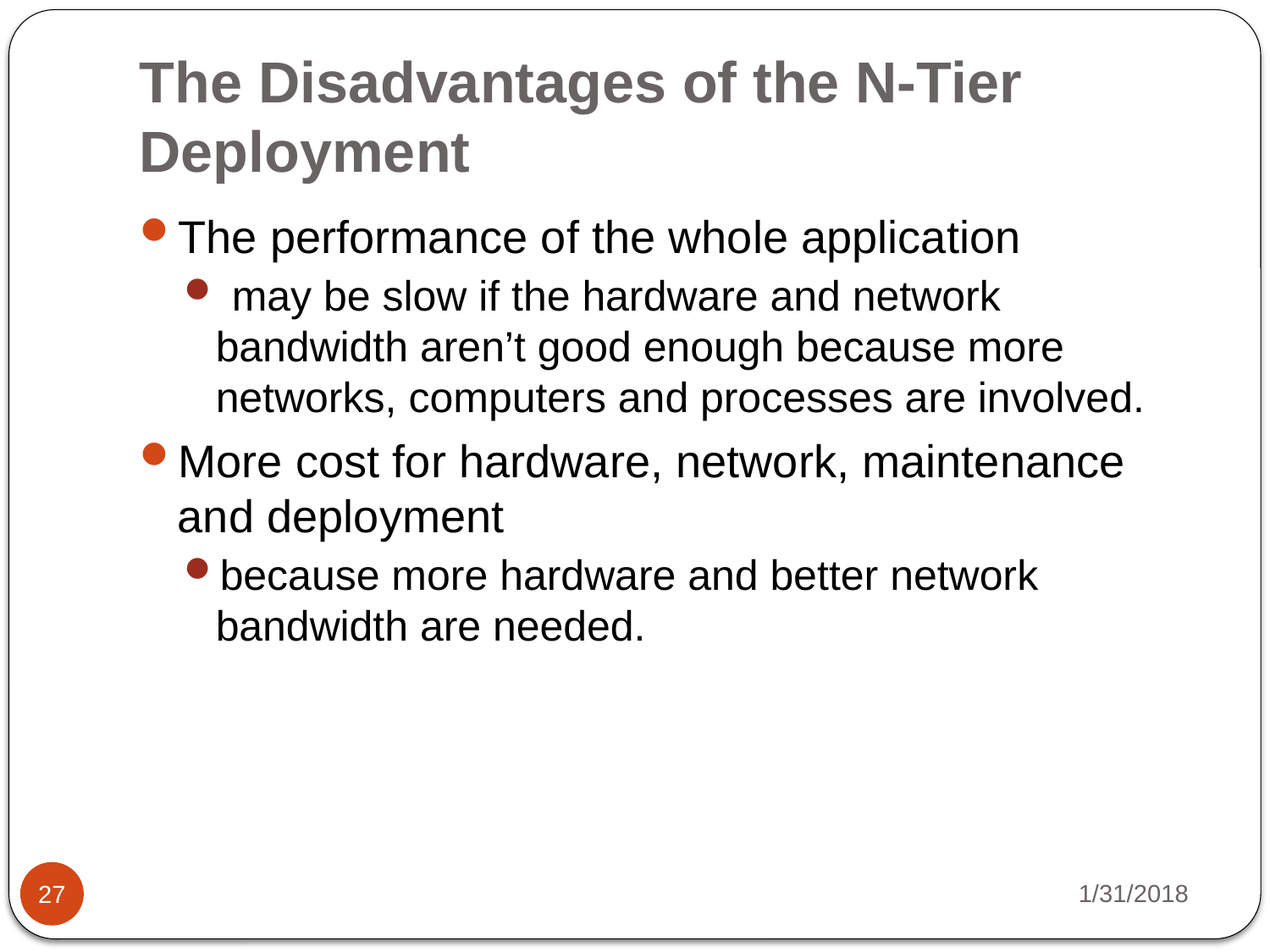

# The Disadvantages of the N-Tier Deployment
The performance of the whole application
 may be slow if the hardware and network bandwidth aren’t good enough because more networks, computers and processes are involved.
More cost for hardware, network, maintenance and deployment
because more hardware and better network bandwidth are needed.

1/31/2018
27